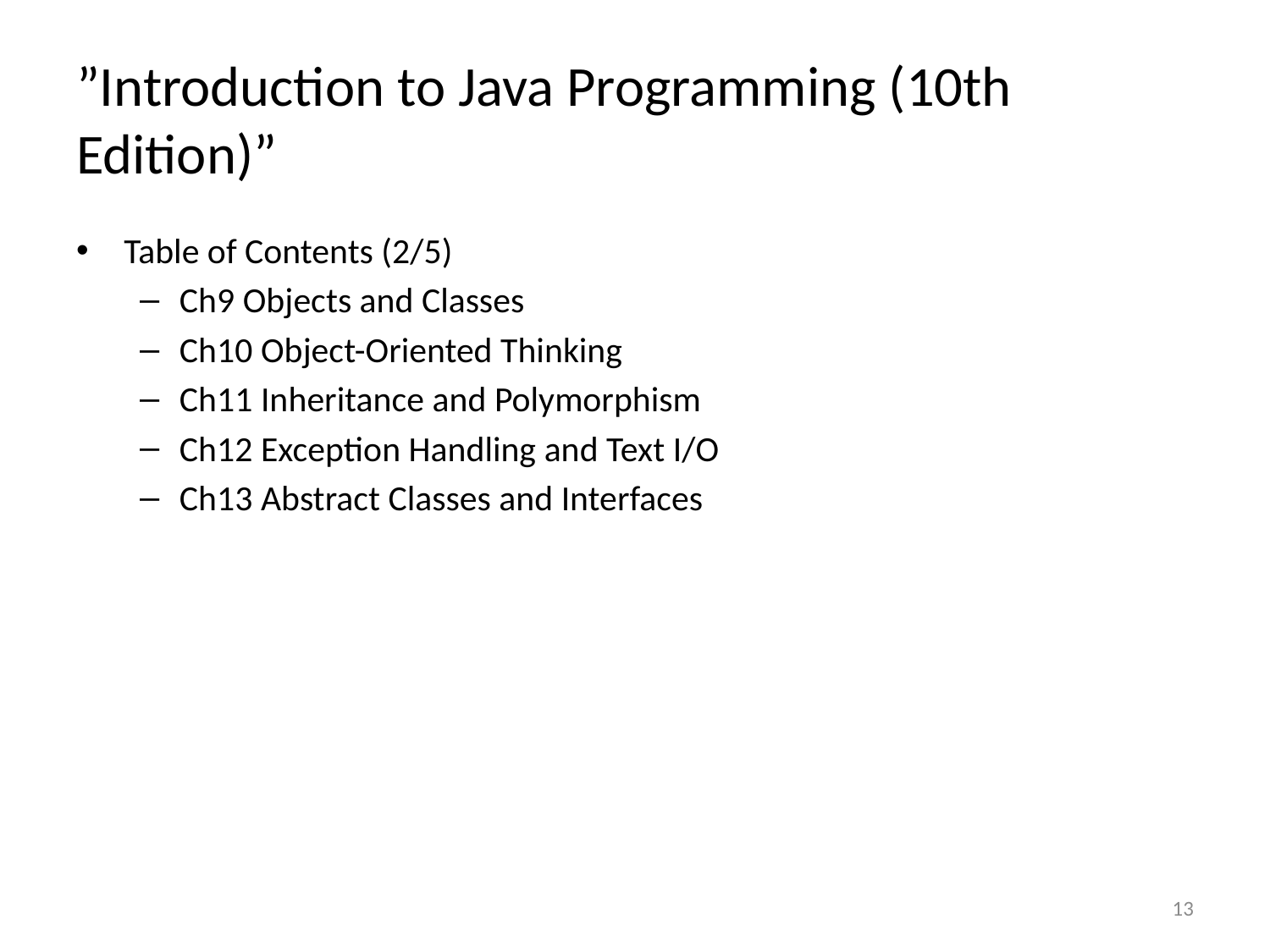

# ”Introduction to Java Programming (10th Edition)”
Table of Contents (2/5)
Ch9 Objects and Classes
Ch10 Object-Oriented Thinking
Ch11 Inheritance and Polymorphism
Ch12 Exception Handling and Text I/O
Ch13 Abstract Classes and Interfaces
13